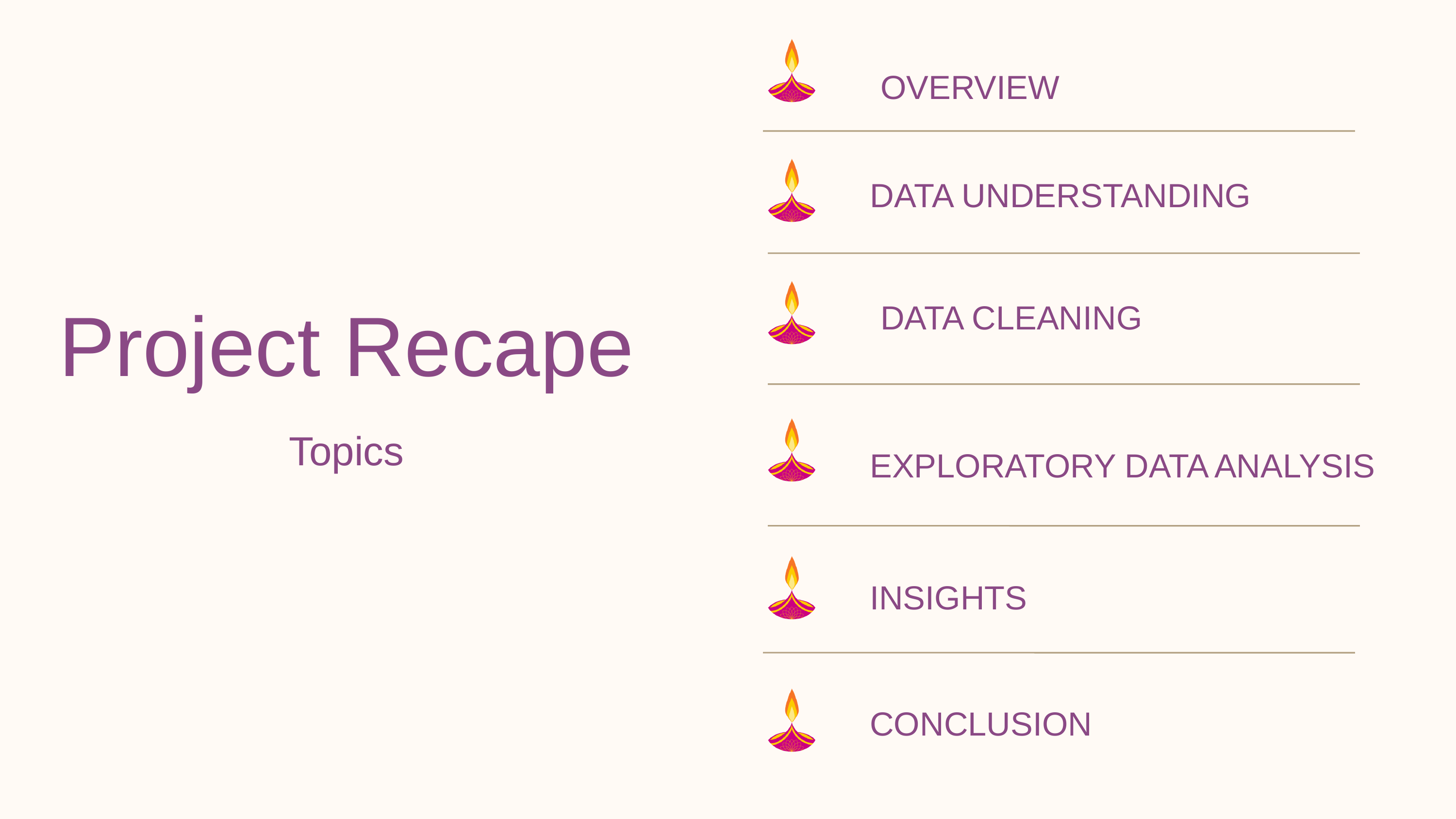

OVERVIEW

DATA UNDERSTANDING

DATA CLEANING
Project Recape
Topics

EXPLORATORY DATA ANALYSIS

INSIGHTS

CONCLUSION